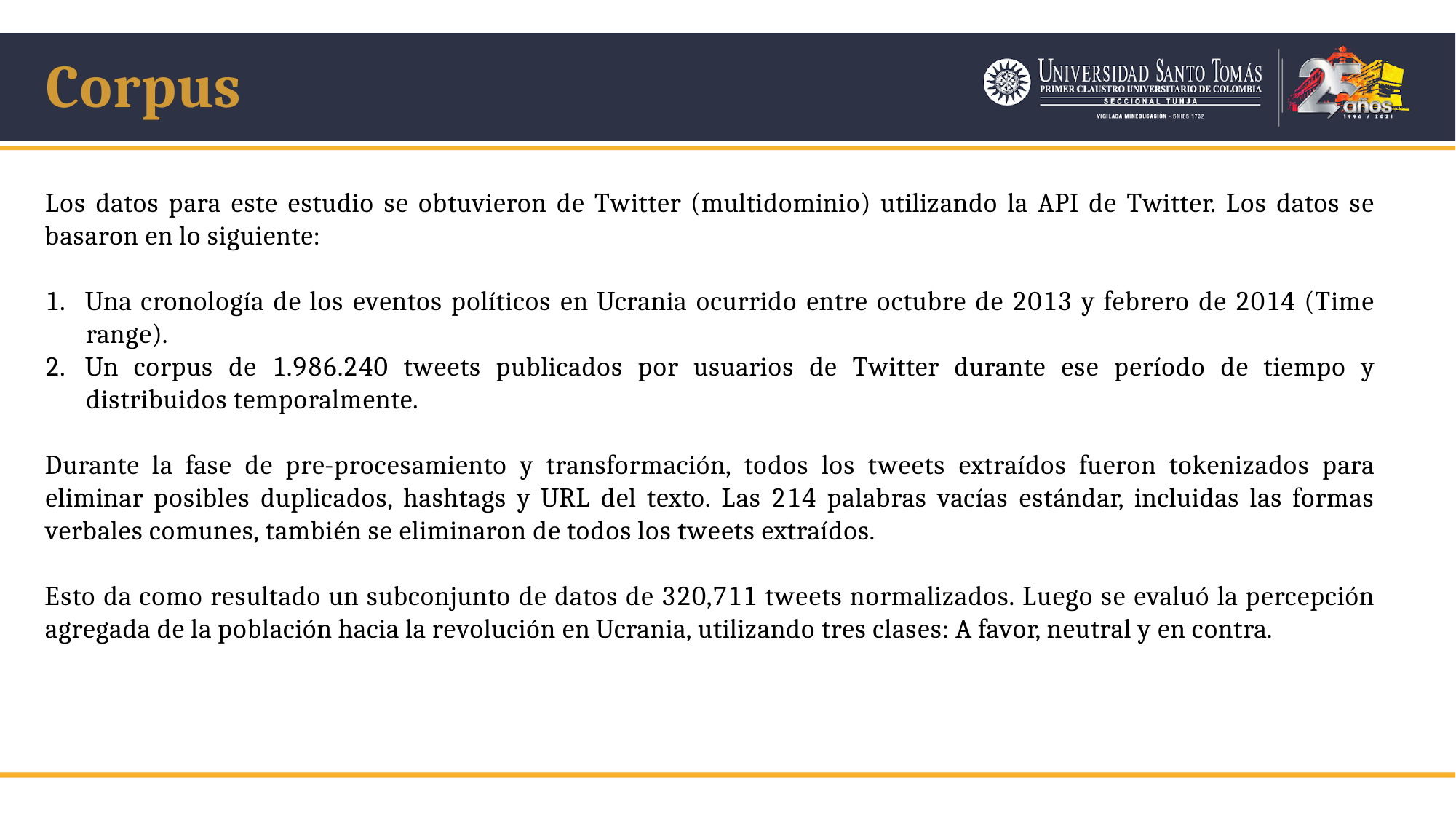

Corpus
Los datos para este estudio se obtuvieron de Twitter (multidominio) utilizando la API de Twitter. Los datos se basaron en lo siguiente:

Una cronología de los eventos políticos en Ucrania ocurrido entre octubre de 2013 y febrero de 2014 (Time range).
Un corpus de 1.986.240 tweets publicados por usuarios de Twitter durante ese período de tiempo y distribuidos temporalmente.

Durante la fase de pre-procesamiento y transformación, todos los tweets extraídos fueron tokenizados para eliminar posibles duplicados, hashtags y URL del texto. Las 214 palabras vacías estándar, incluidas las formas verbales comunes, también se eliminaron de todos los tweets extraídos.

Esto da como resultado un subconjunto de datos de 320,711 tweets normalizados. Luego se evaluó la percepción agregada de la población hacia la revolución en Ucrania, utilizando tres clases: A favor, neutral y en contra.